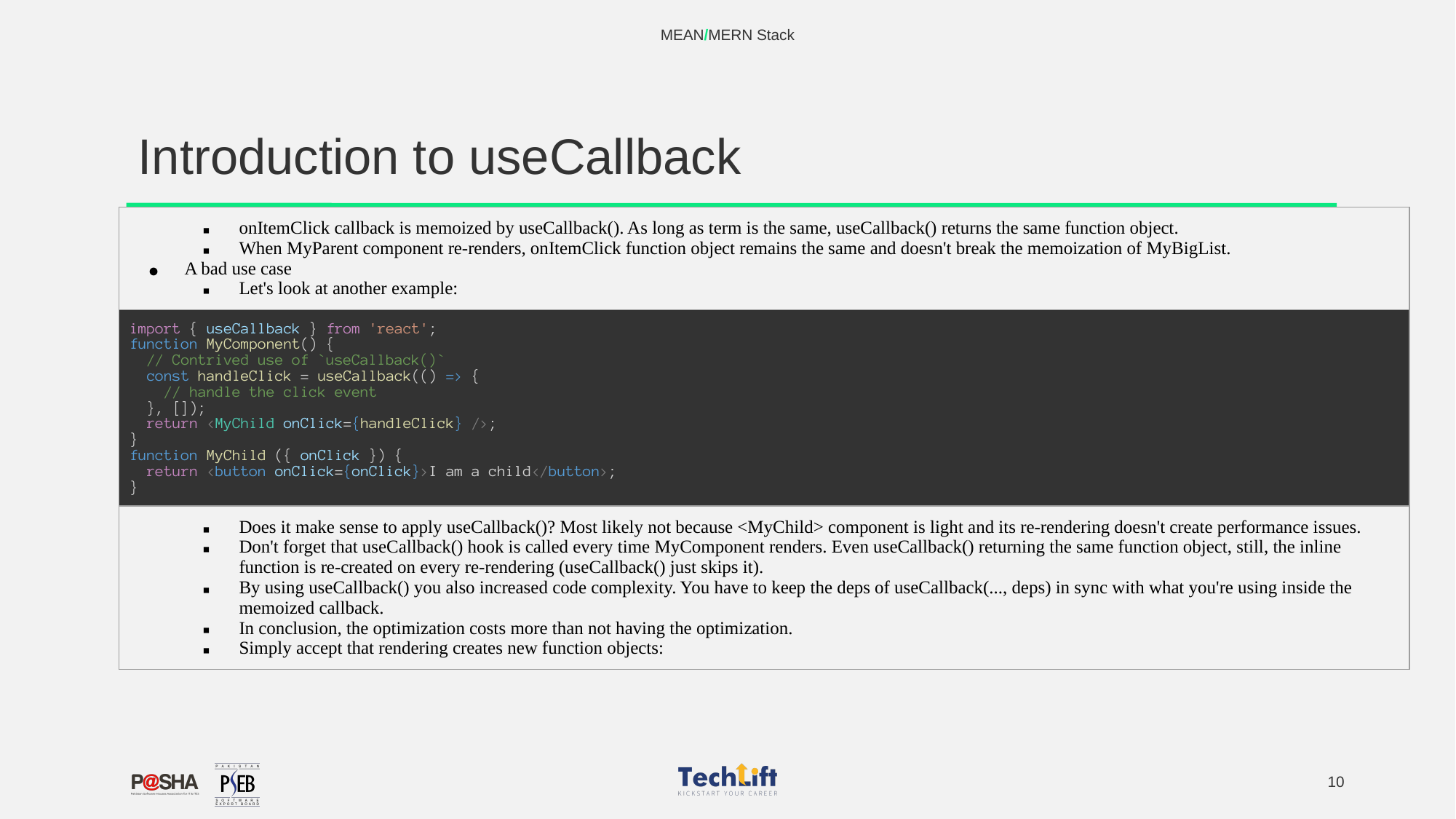

MEAN/MERN Stack
# Introduction to useCallback
| onItemClick callback is memoized by useCallback(). As long as term is the same, useCallback() returns the same function object. When MyParent component re-renders, onItemClick function object remains the same and doesn't break the memoization of MyBigList. A bad use case Let's look at another example: |
| --- |
| import { useCallback } from 'react'; function MyComponent() {   // Contrived use of `useCallback()`   const handleClick = useCallback(() => {     // handle the click event   }, []);   return <MyChild onClick={handleClick} />; } function MyChild ({ onClick }) {   return <button onClick={onClick}>I am a child</button>; } |
| Does it make sense to apply useCallback()? Most likely not because <MyChild> component is light and its re-rendering doesn't create performance issues. Don't forget that useCallback() hook is called every time MyComponent renders. Even useCallback() returning the same function object, still, the inline function is re-created on every re-rendering (useCallback() just skips it). By using useCallback() you also increased code complexity. You have to keep the deps of useCallback(..., deps) in sync with what you're using inside the memoized callback. In conclusion, the optimization costs more than not having the optimization. Simply accept that rendering creates new function objects: |
10